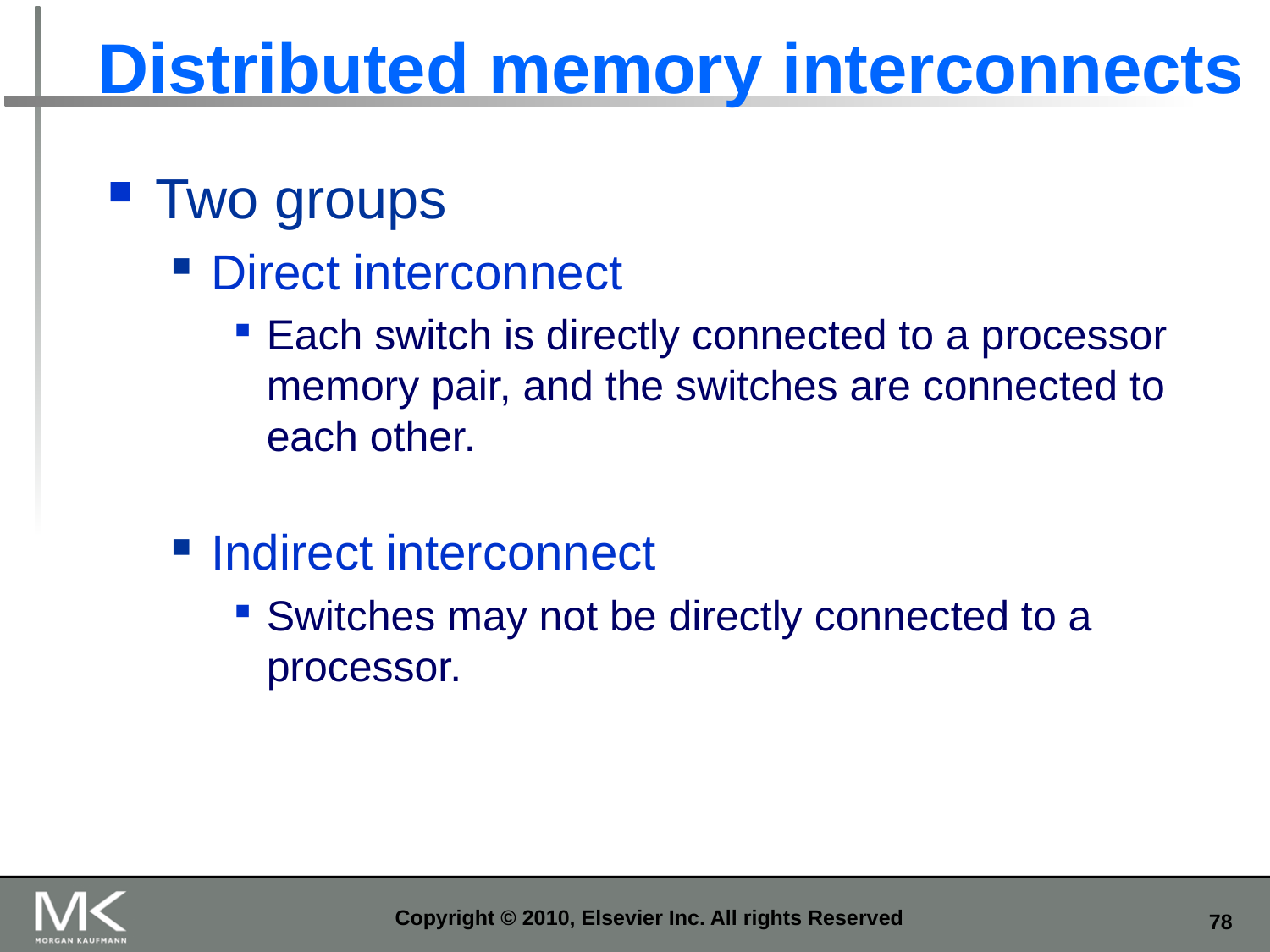

# Distributed memory interconnects
Two groups
Direct interconnect
Each switch is directly connected to a processor memory pair, and the switches are connected to each other.
Indirect interconnect
Switches may not be directly connected to a processor.
Copyright © 2010, Elsevier Inc. All rights Reserved